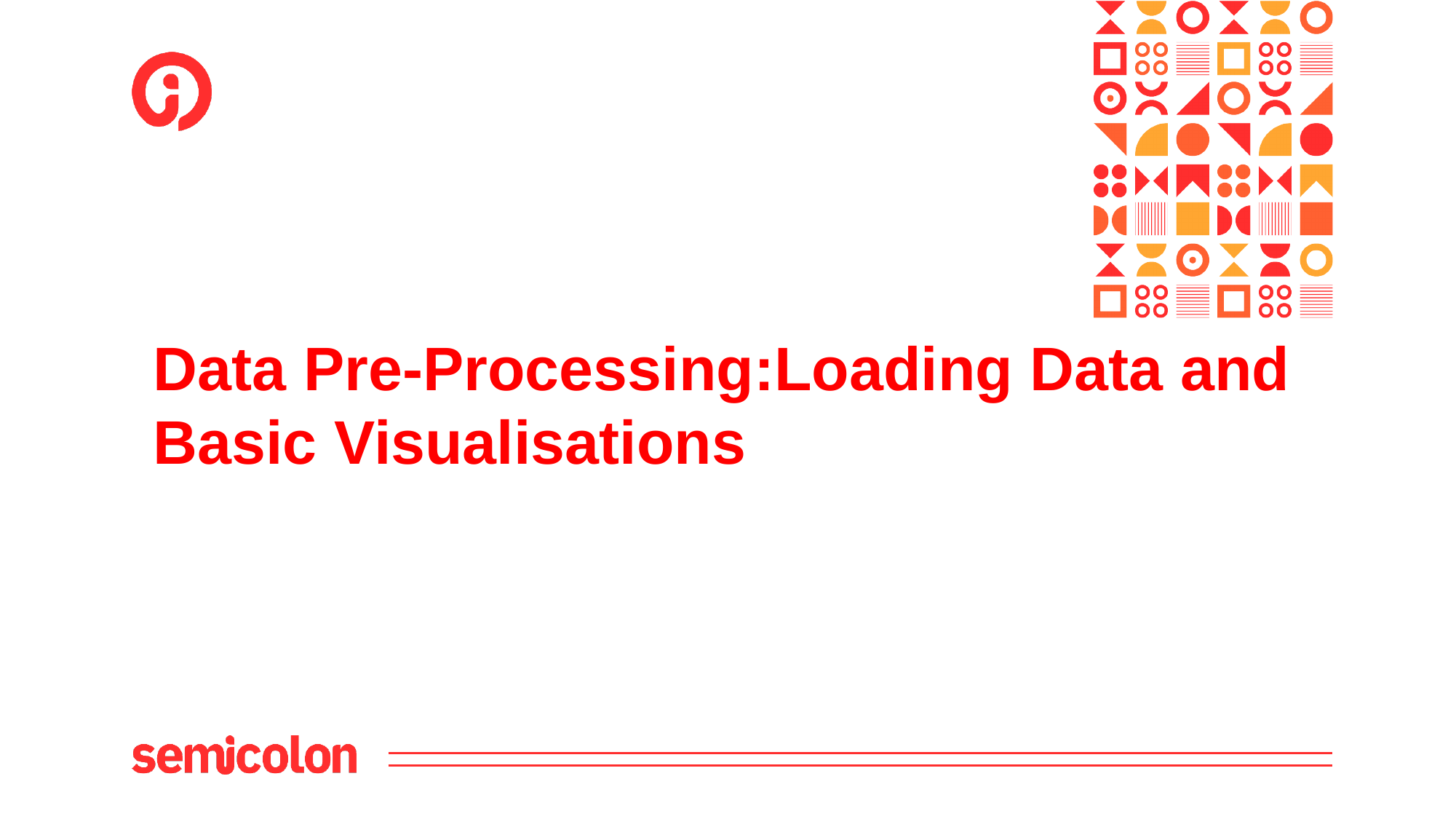

# Data Pre-Processing:Loading Data and Basic Visualisations